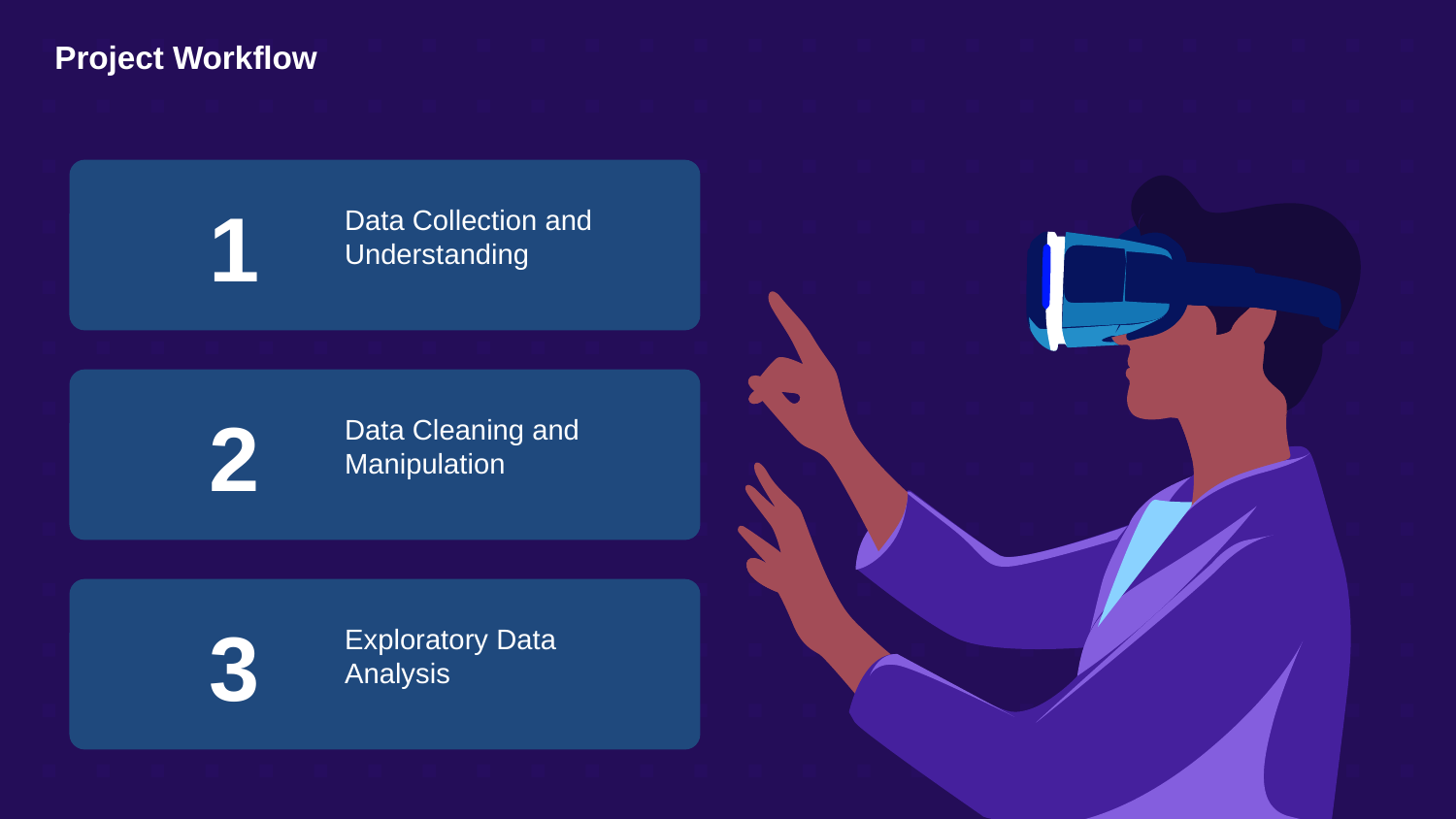

# Project Workflow

1
Data Collection and Understanding

2
Data Cleaning and Manipulation

3
Exploratory Data Analysis